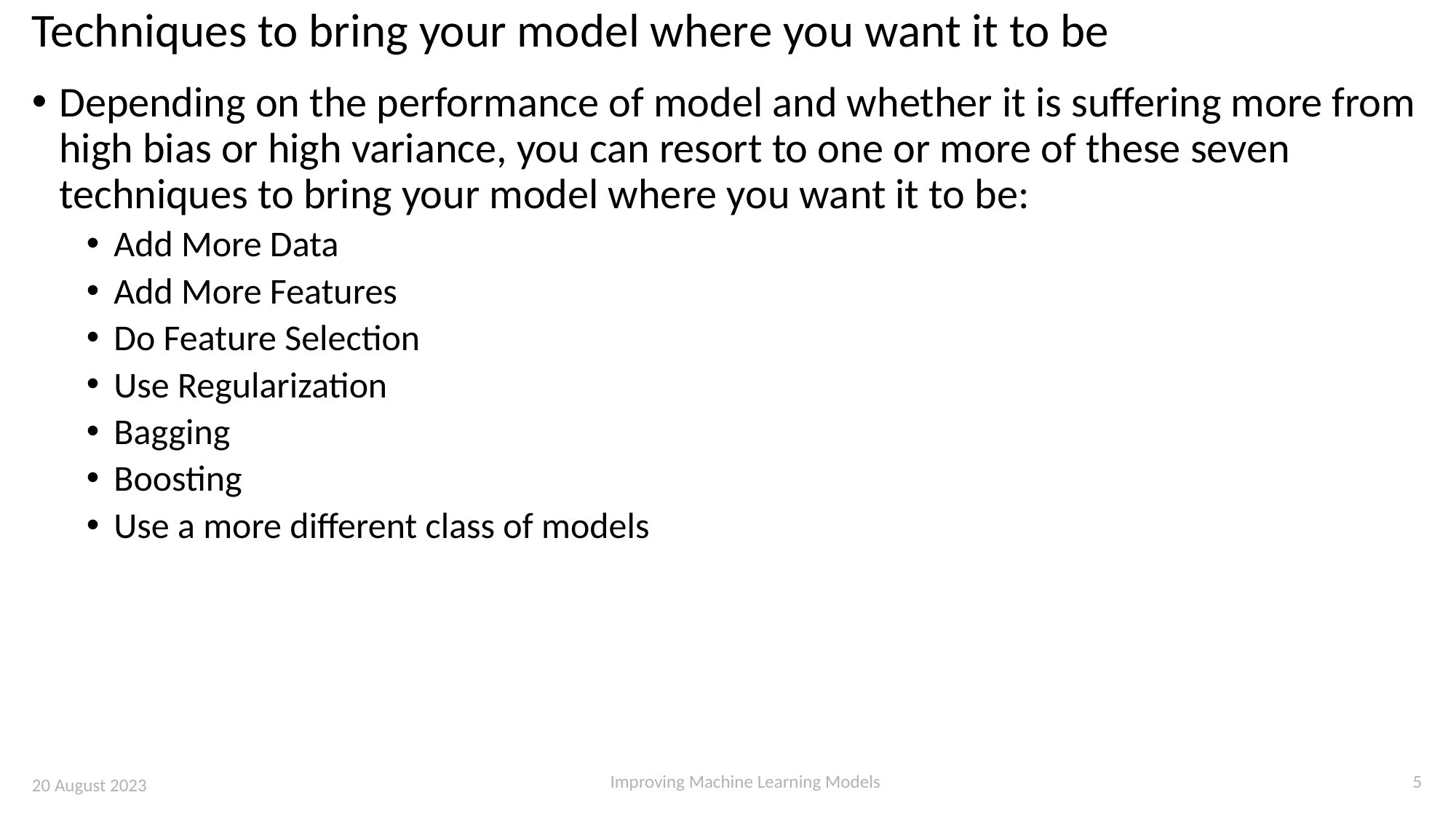

# Techniques to bring your model where you want it to be
Depending on the performance of model and whether it is suffering more from high bias or high variance, you can resort to one or more of these seven techniques to bring your model where you want it to be:
Add More Data
Add More Features
Do Feature Selection
Use Regularization
Bagging
Boosting
Use a more different class of models
5
Improving Machine Learning Models
20 August 2023